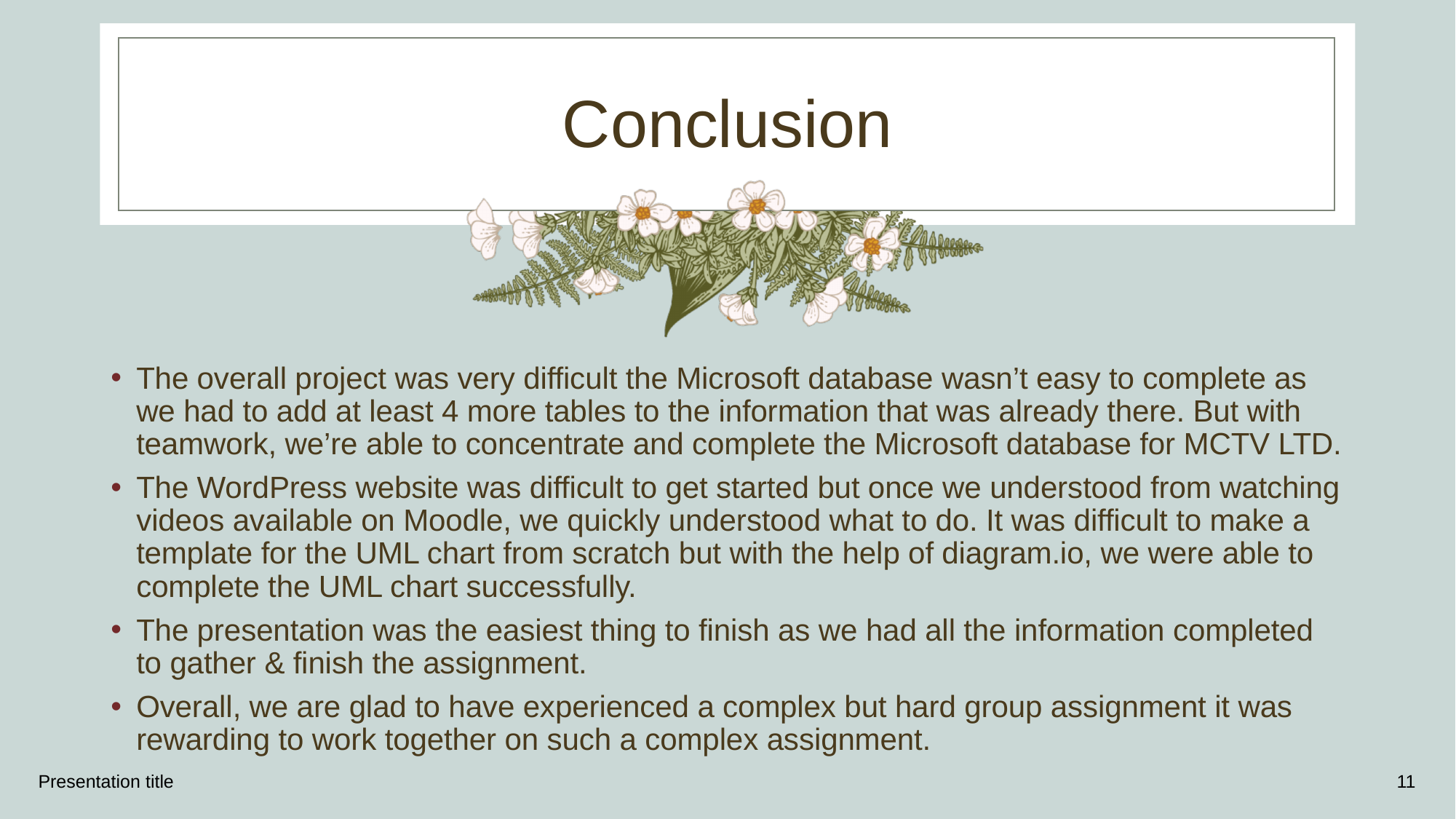

# Conclusion
The overall project was very difficult the Microsoft database wasn’t easy to complete as we had to add at least 4 more tables to the information that was already there. But with teamwork, we’re able to concentrate and complete the Microsoft database for MCTV LTD.
The WordPress website was difficult to get started but once we understood from watching videos available on Moodle, we quickly understood what to do. It was difficult to make a template for the UML chart from scratch but with the help of diagram.io, we were able to complete the UML chart successfully.
The presentation was the easiest thing to finish as we had all the information completed to gather & finish the assignment.
Overall, we are glad to have experienced a complex but hard group assignment it was rewarding to work together on such a complex assignment.

Presentation title
11